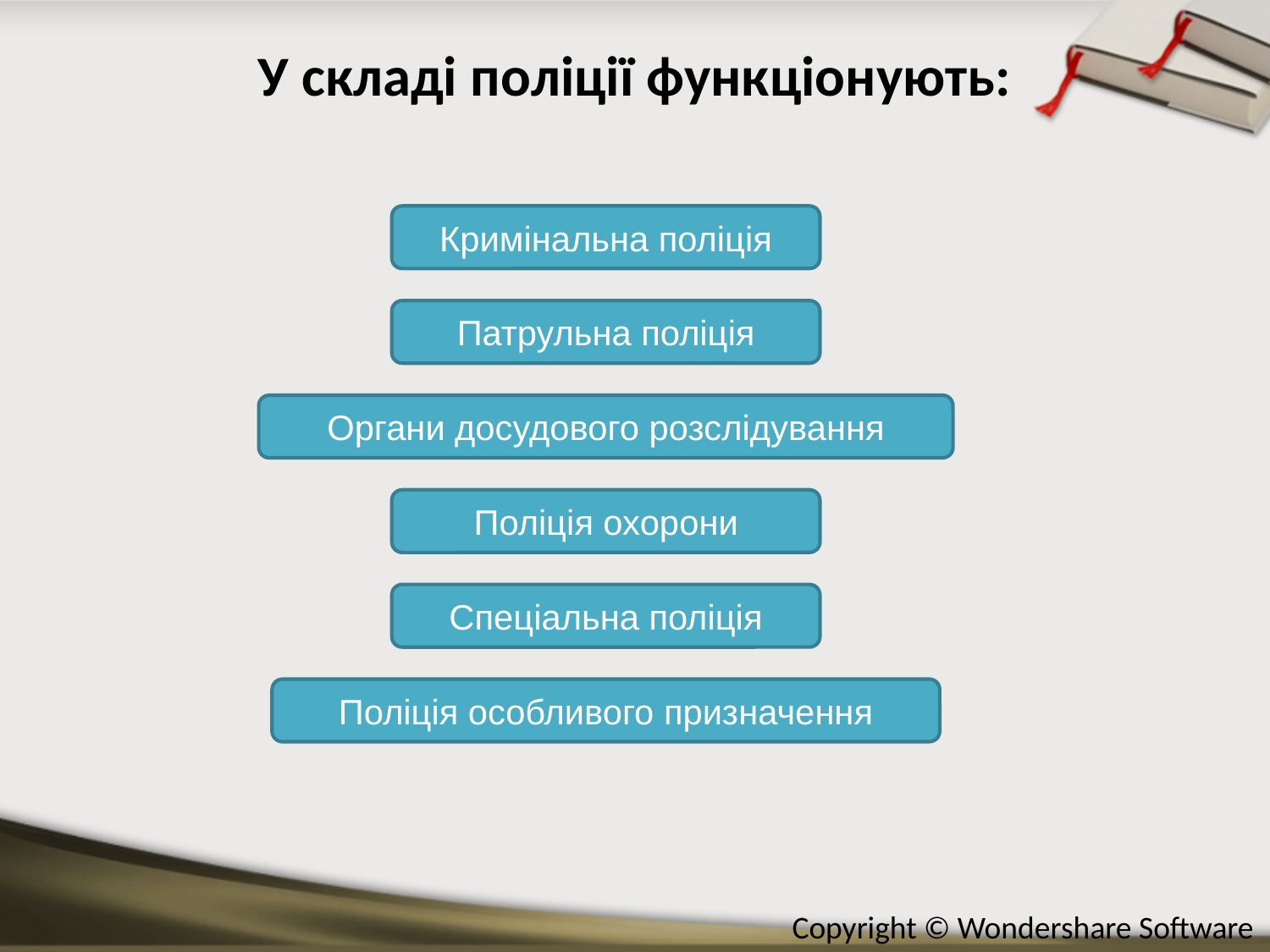

# У складі поліції функціонують:
Кримінальна поліція
Патрульна поліція
Органи досудового розслідування
Поліція охорони
Спеціальна поліція
Поліція особливого призначення